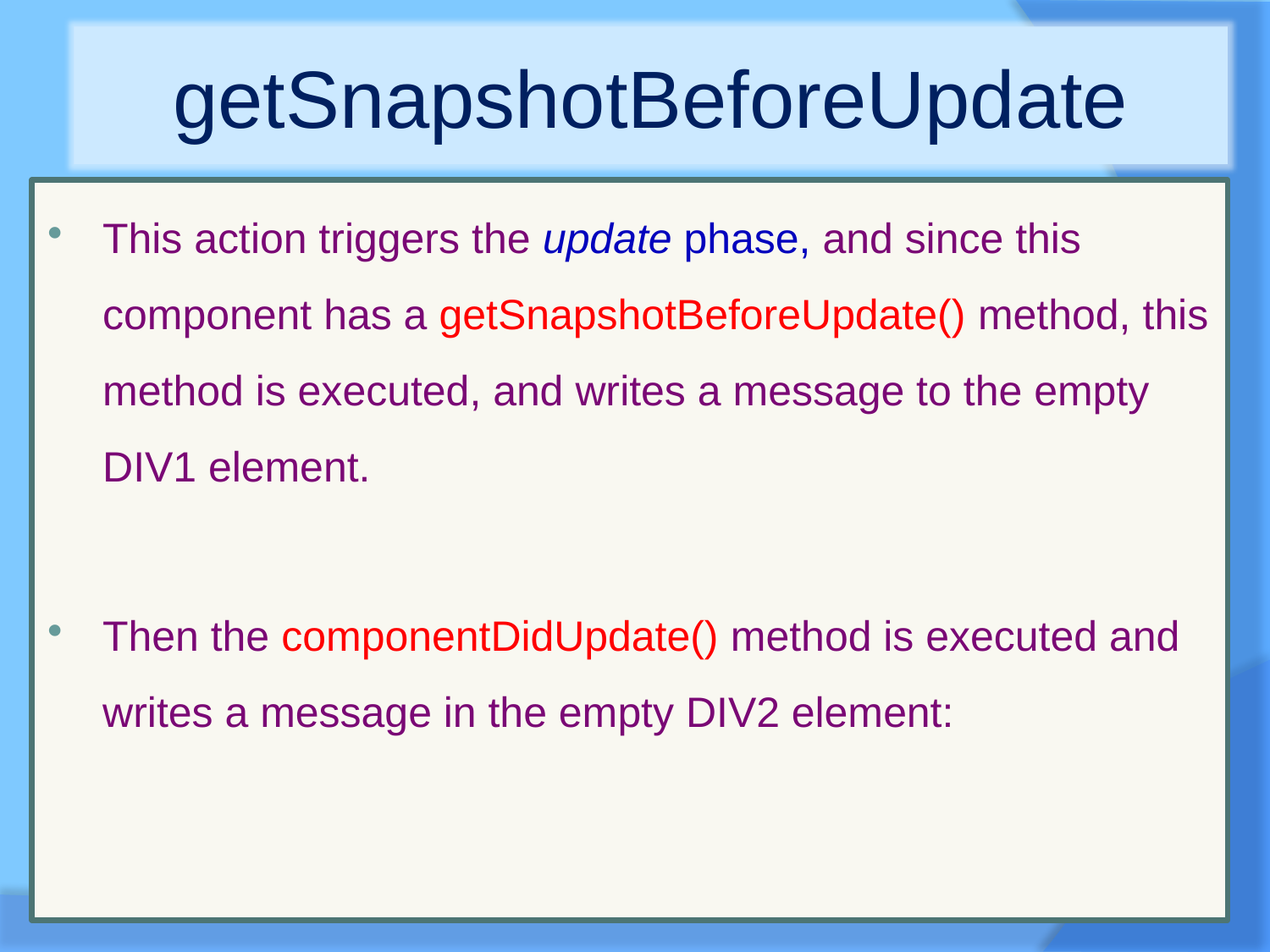

getSnapshotBeforeUpdate
This action triggers the update phase, and since this component has a getSnapshotBeforeUpdate() method, this method is executed, and writes a message to the empty DIV1 element.

Then the componentDidUpdate() method is executed and writes a message in the empty DIV2 element: